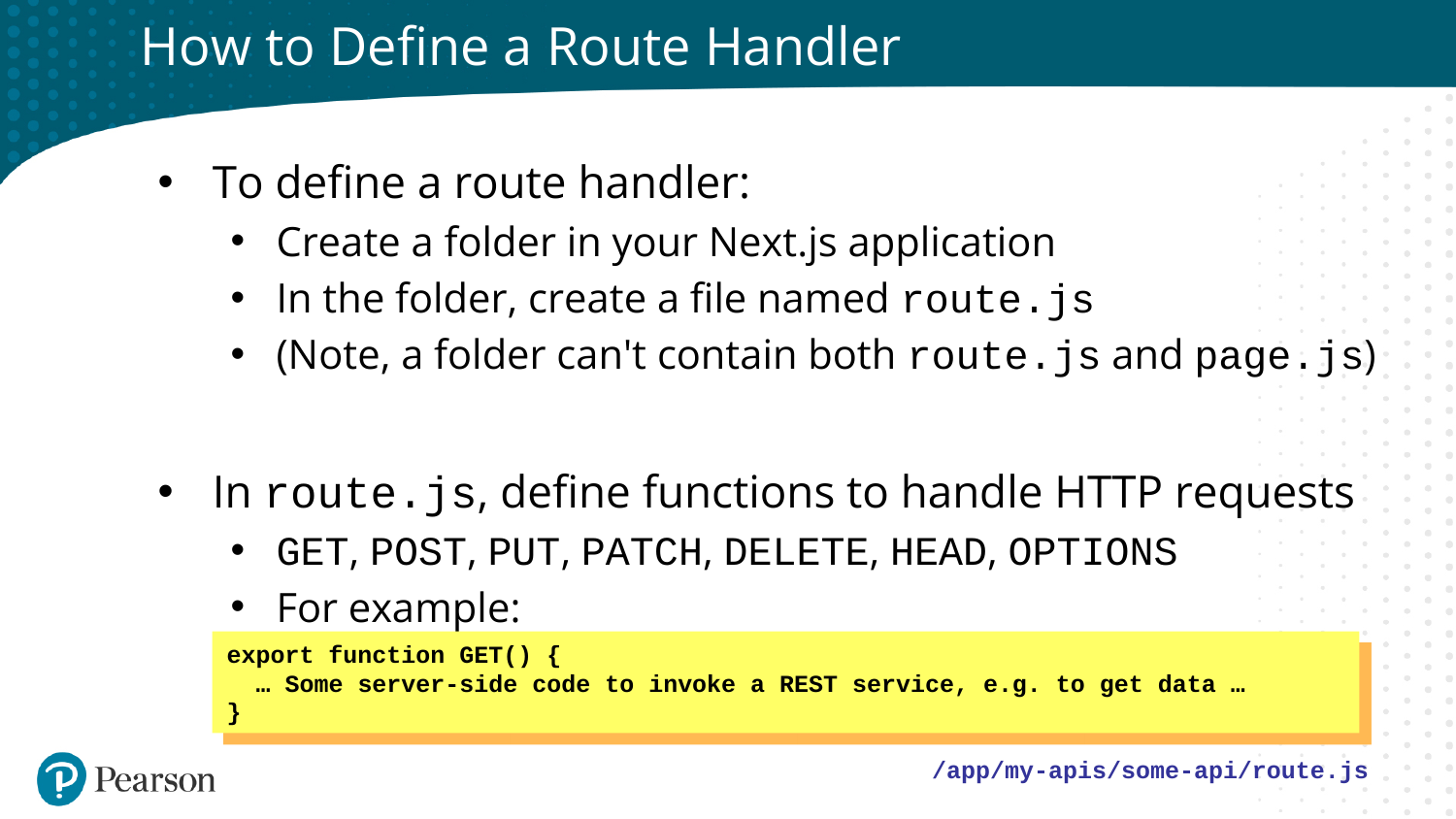

# How to Define a Route Handler
To define a route handler:
Create a folder in your Next.js application
In the folder, create a file named route.js
(Note, a folder can't contain both route.js and page.js)

In route.js, define functions to handle HTTP requests
GET, POST, PUT, PATCH, DELETE, HEAD, OPTIONS
For example:
export function GET() {
  … Some server-side code to invoke a REST service, e.g. to get data …
}
/app/my-apis/some-api/route.js